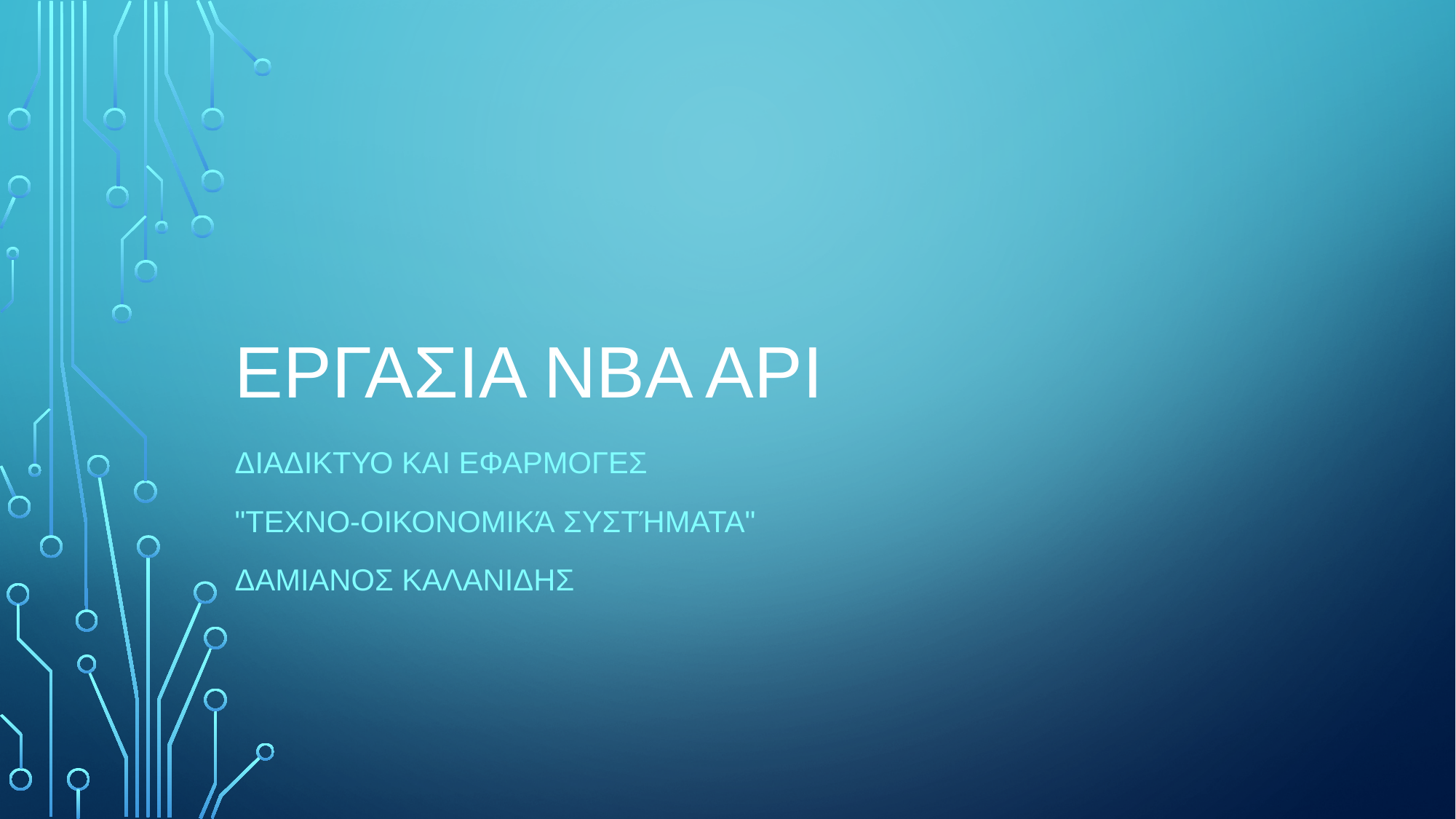

# ΕΡΓΑΣΙΑ NBA Api
ΔΙΑΔΙΚΤΥο ΚΑΙ ΕΦΑΡΜΟΓΕΣ
"Τεχνο-Οικονομικά Συστήματα"
ΔΑΜΙΑΝΟΣ ΚΑΛΑΝΙΔΗΣ